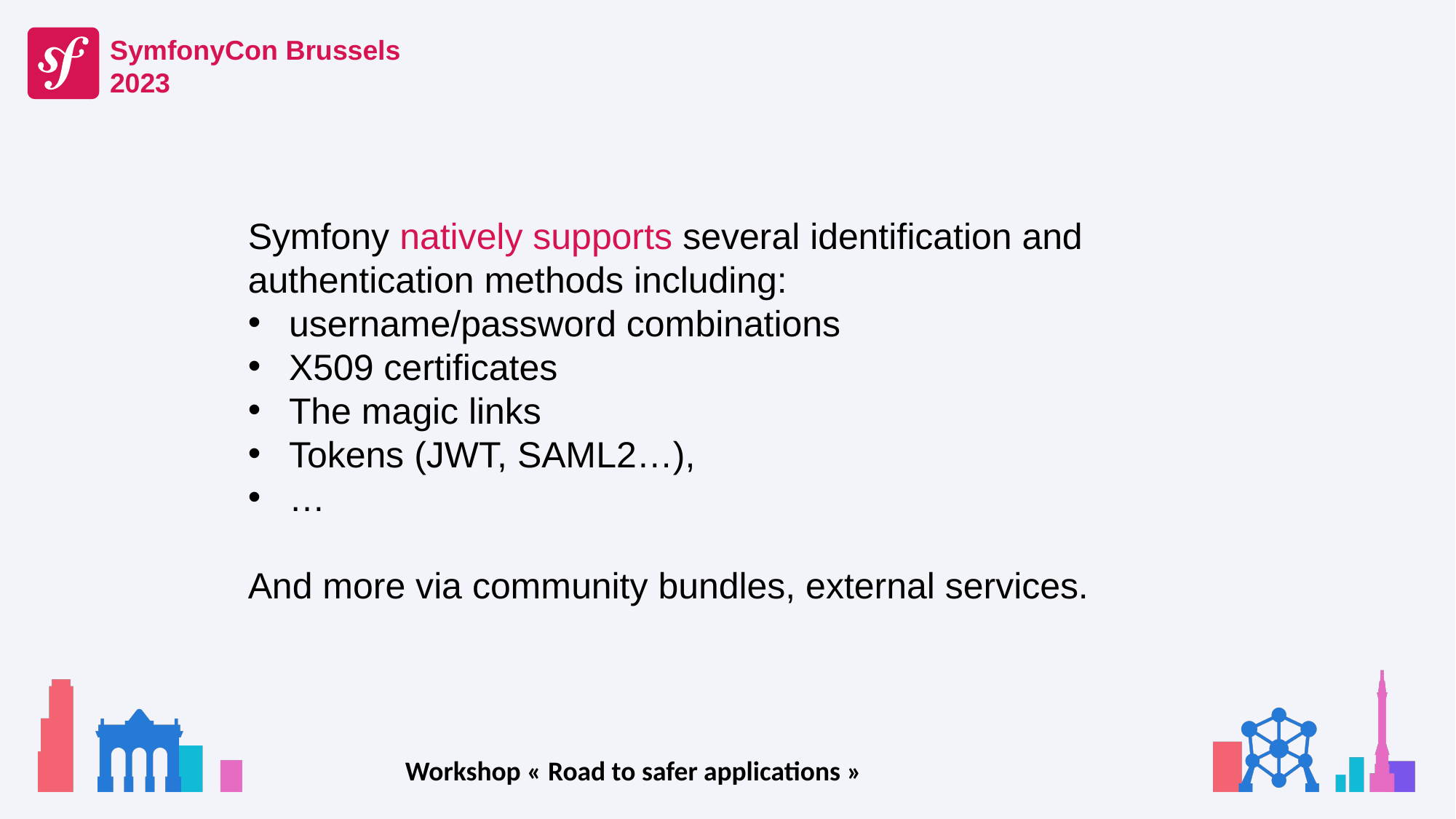

Symfony natively supports several identification and authentication methods including:
username/password combinations
X509 certificates
The magic links
Tokens (JWT, SAML2…),
…

And more via community bundles, external services.